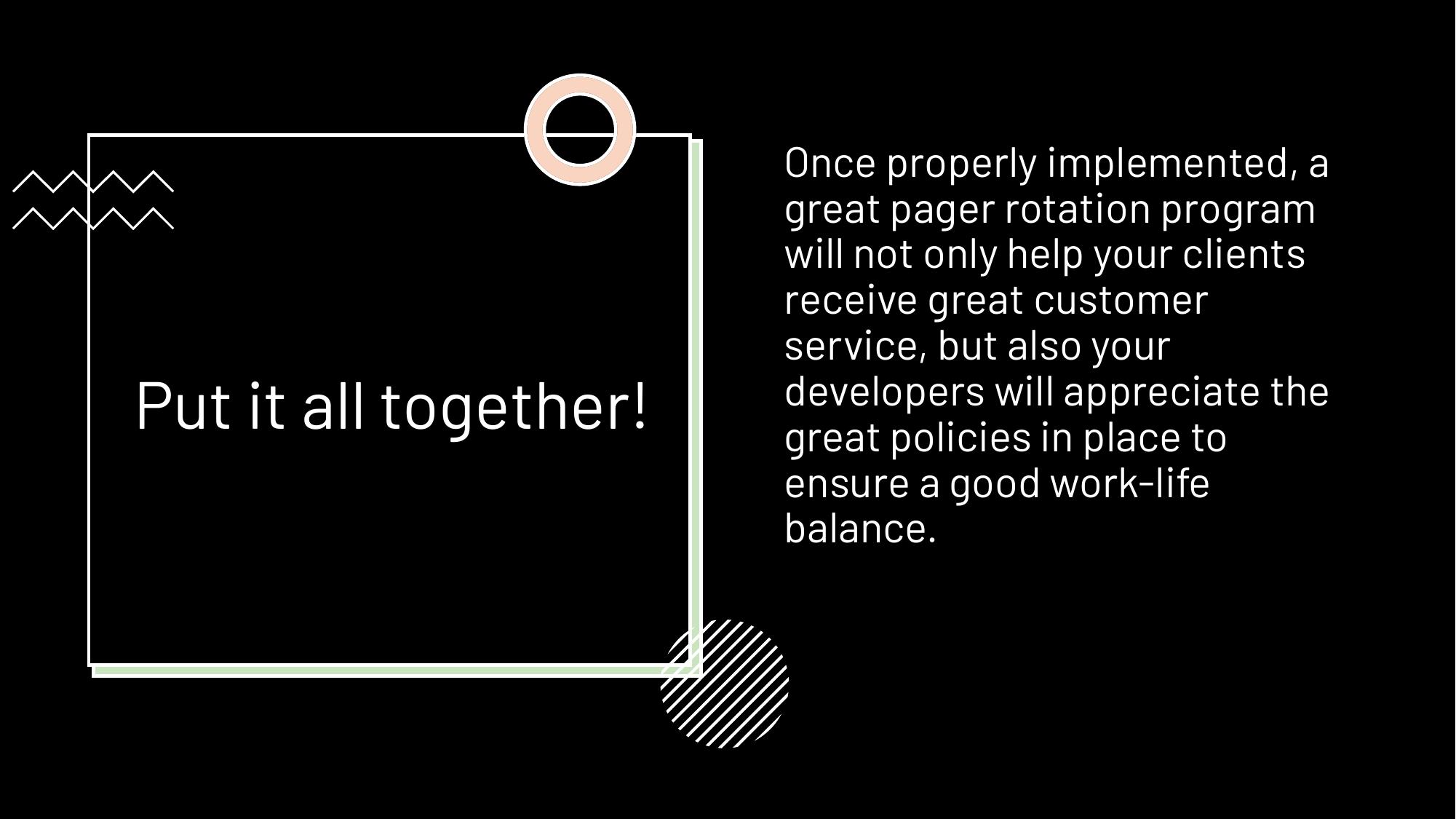

Once properly implemented, a great pager rotation program will not only help your clients receive great customer service, but also your developers will appreciate the great policies in place to ensure a good work-life balance.

# Put it all together!